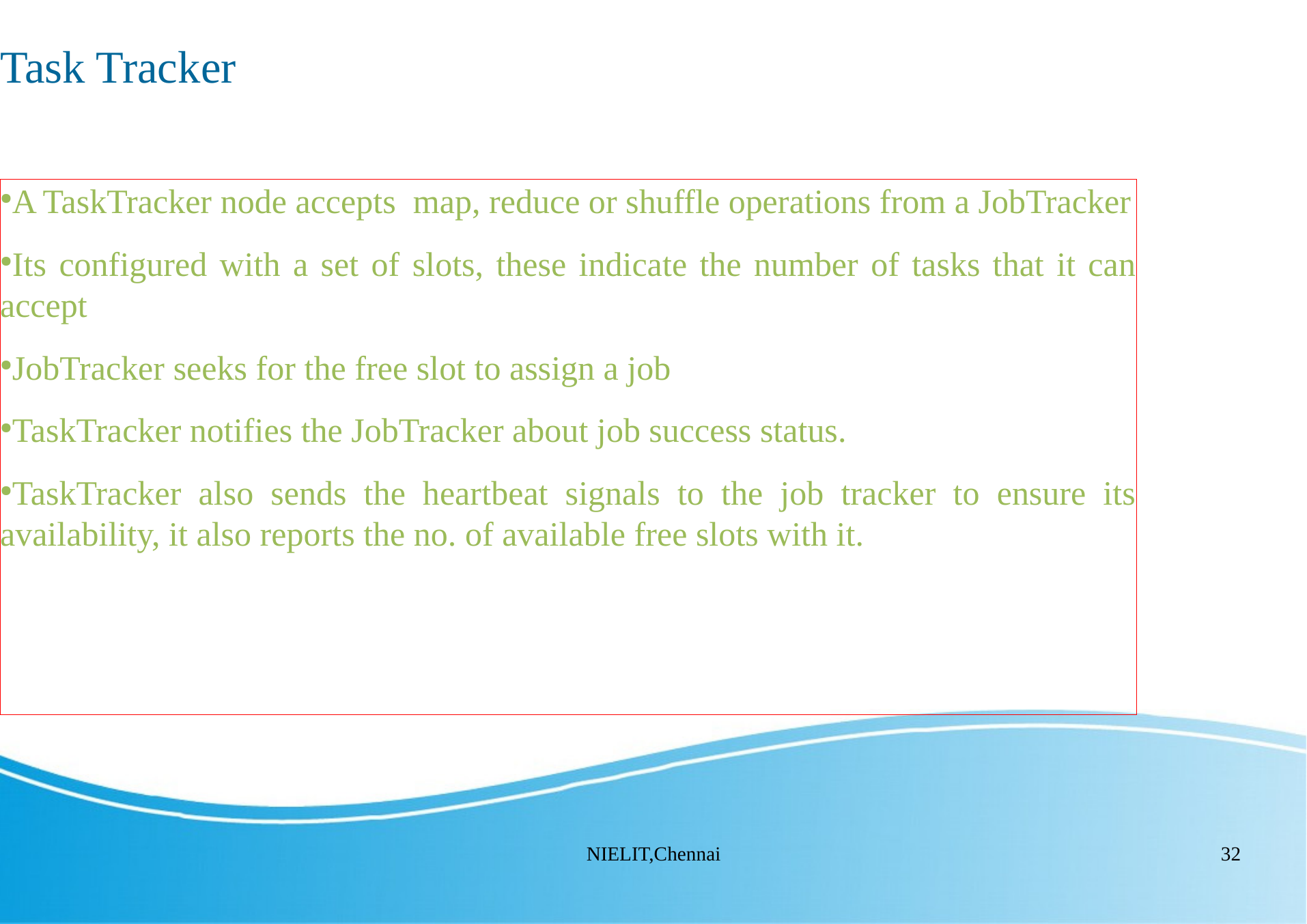

Task Tracker
A TaskTracker node accepts  map, reduce or shuffle operations from a JobTracker
Its configured with a set of slots, these indicate the number of tasks that it can accept
JobTracker seeks for the free slot to assign a job
TaskTracker notifies the JobTracker about job success status.
TaskTracker also sends the heartbeat signals to the job tracker to ensure its availability, it also reports the no. of available free slots with it.
NIELIT,Chennai
32